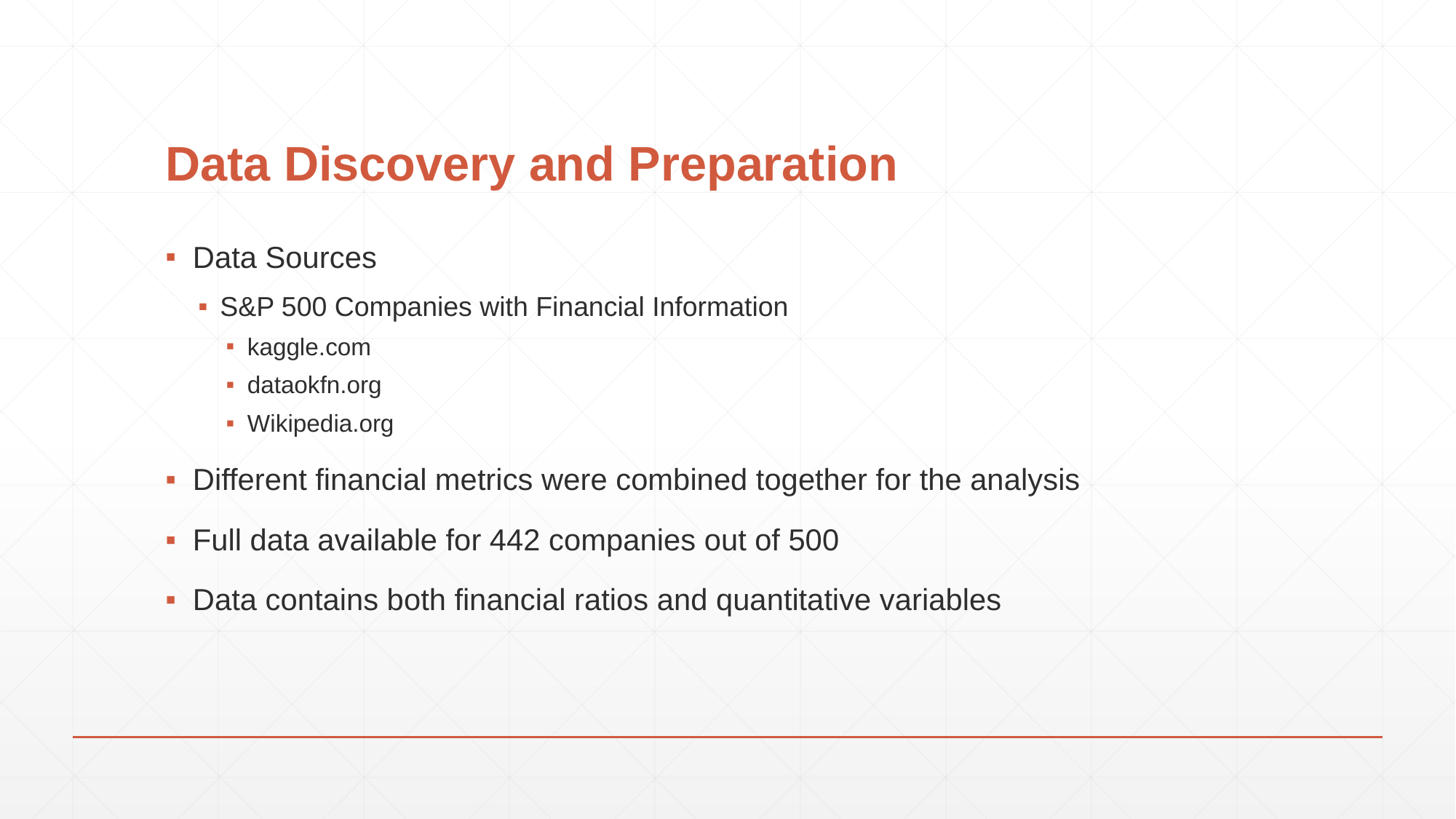

# Data Discovery and Preparation
Data Sources
S&P 500 Companies with Financial Information
kaggle.com
dataokfn.org
Wikipedia.org
Different financial metrics were combined together for the analysis
Full data available for 442 companies out of 500
Data contains both financial ratios and quantitative variables